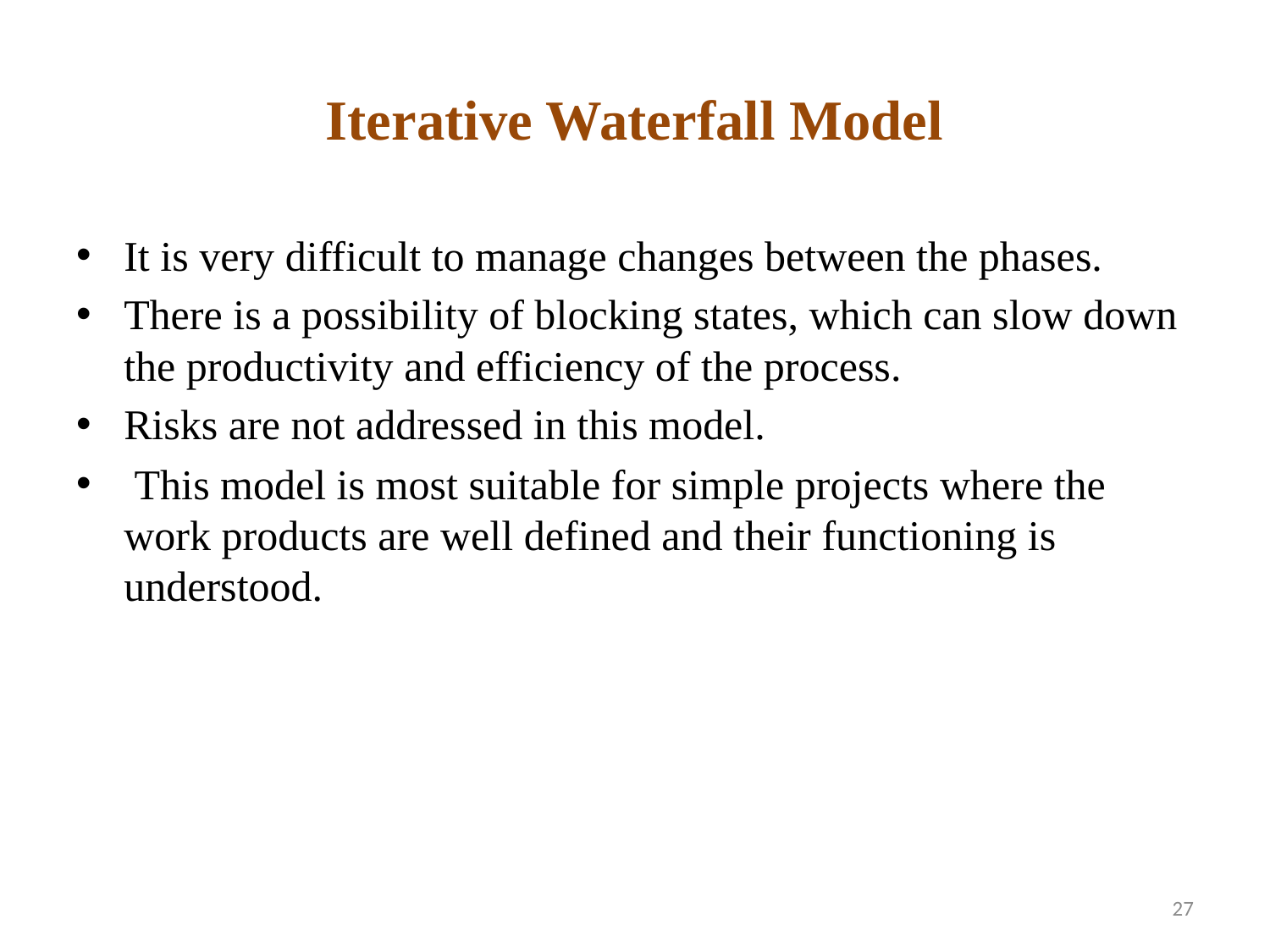

# Iterative Waterfall Model
It is very difficult to manage changes between the phases.
There is a possibility of blocking states, which can slow down the productivity and efficiency of the process.
Risks are not addressed in this model.
 This model is most suitable for simple projects where the work products are well defined and their functioning is understood.

27